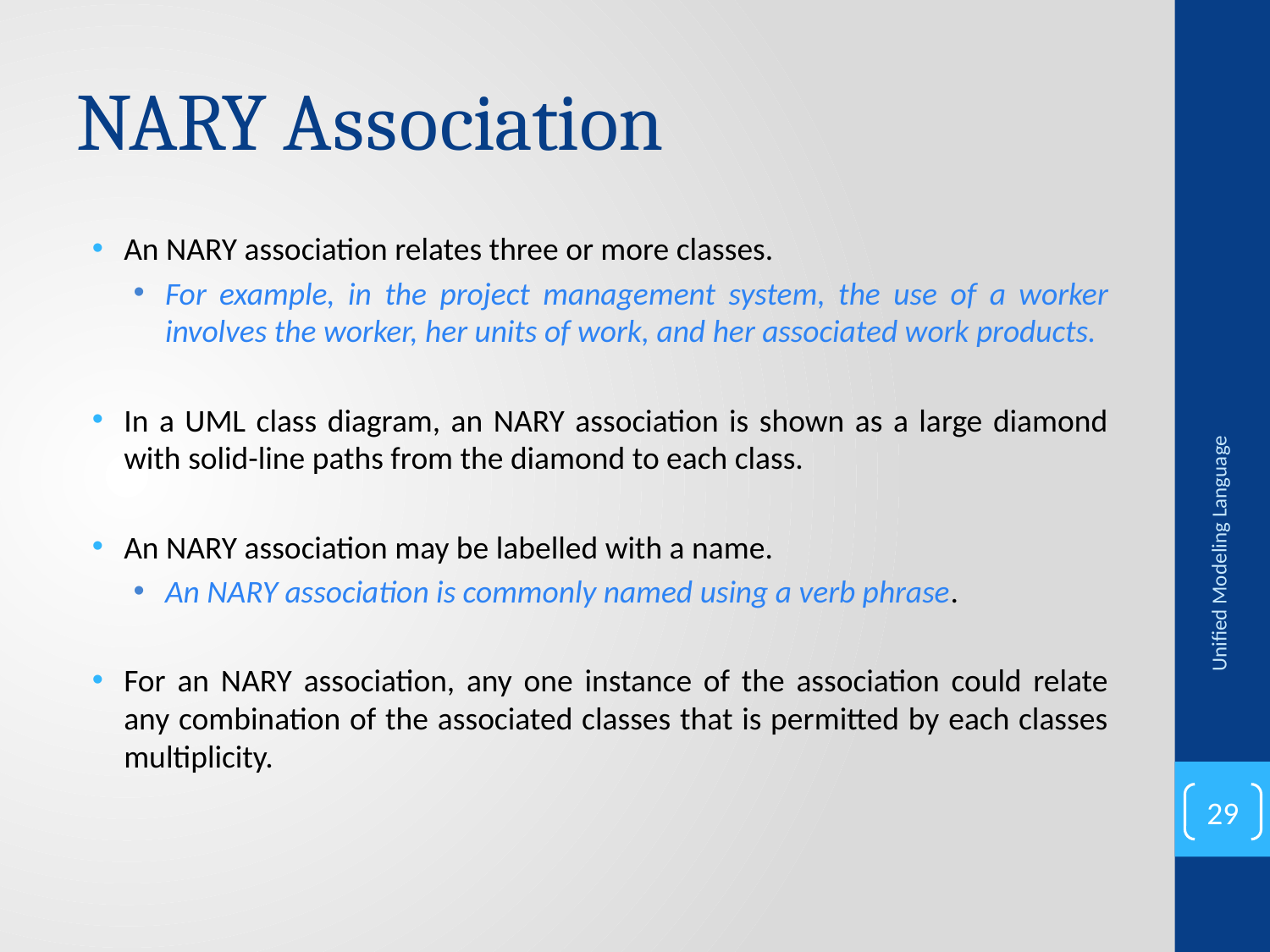

# NARY Association
An NARY association relates three or more classes.
For example, in the project management system, the use of a worker involves the worker, her units of work, and her associated work products.

In a UML class diagram, an NARY association is shown as a large diamond with solid-line paths from the diamond to each class.

An NARY association may be labelled with a name.
An NARY association is commonly named using a verb phrase.

For an NARY association, any one instance of the association could relate any combination of the associated classes that is permitted by each classes multiplicity.
Unified Modeling Language
29